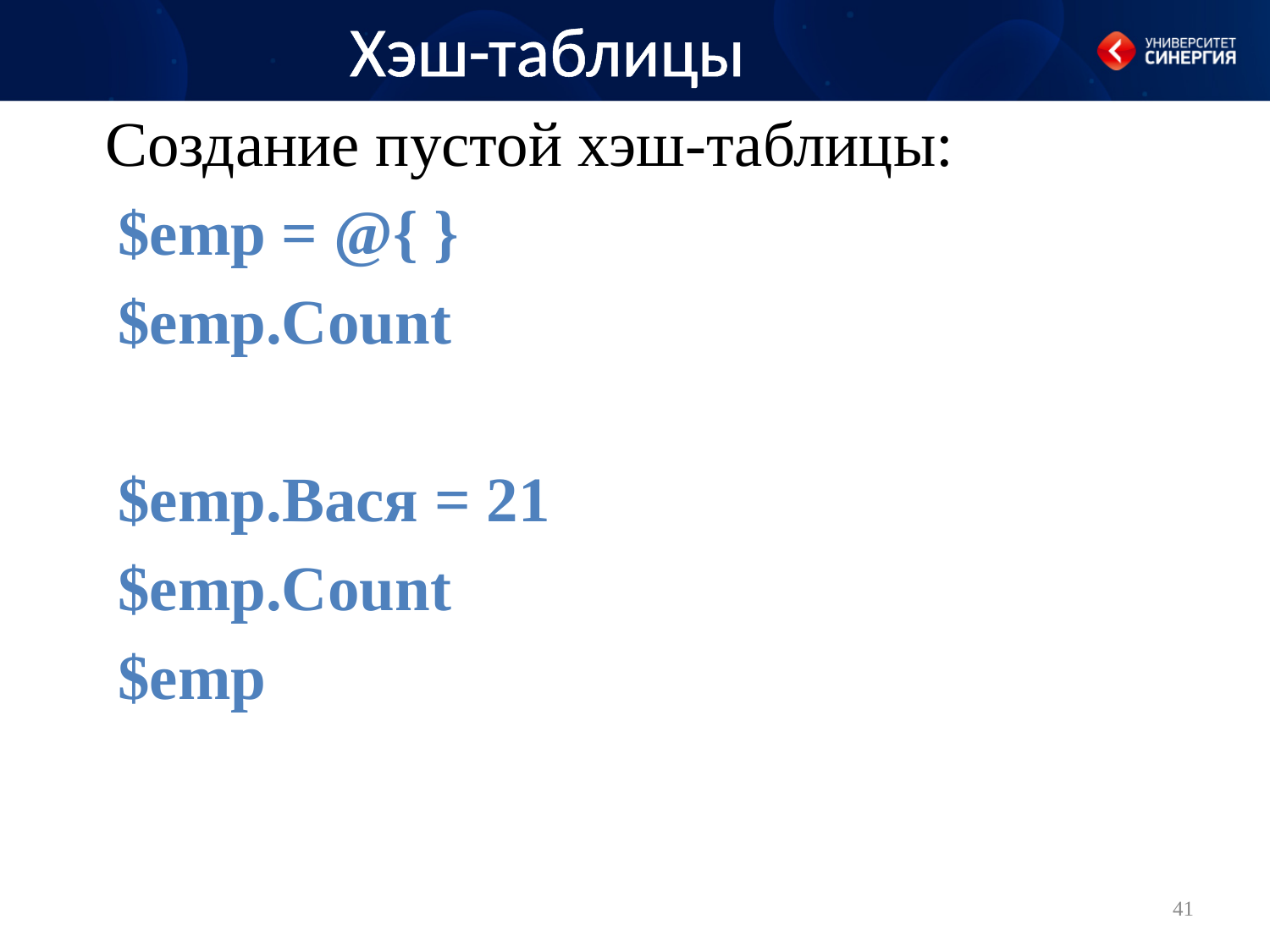

Хэш-таблицы
Создание пустой хэш-таблицы:
$emp = @{ }
$emp.Count

$emp.Вася = 21
$emp.Count
$emp

41